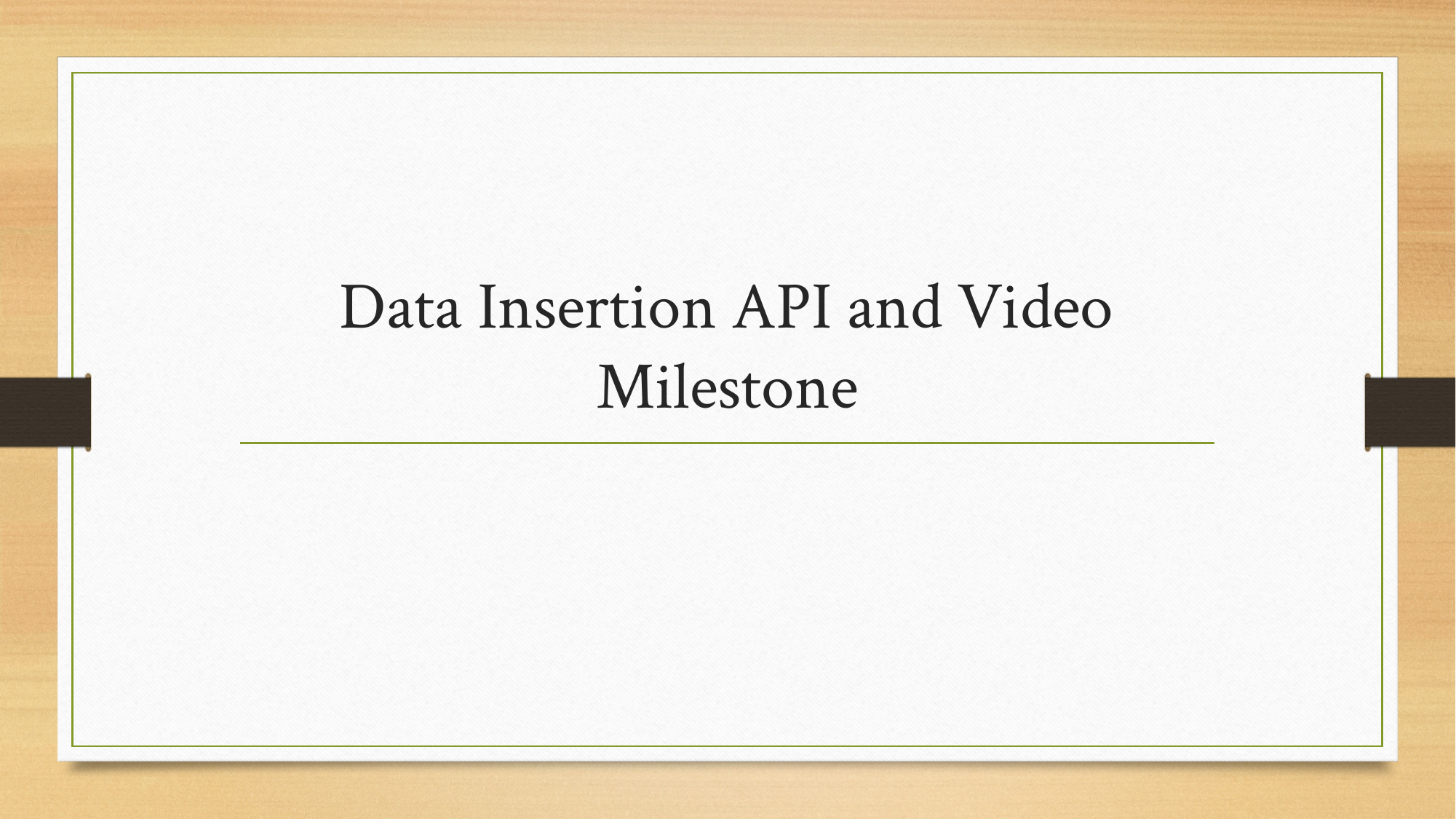

# Data Insertion API and Video Milestone